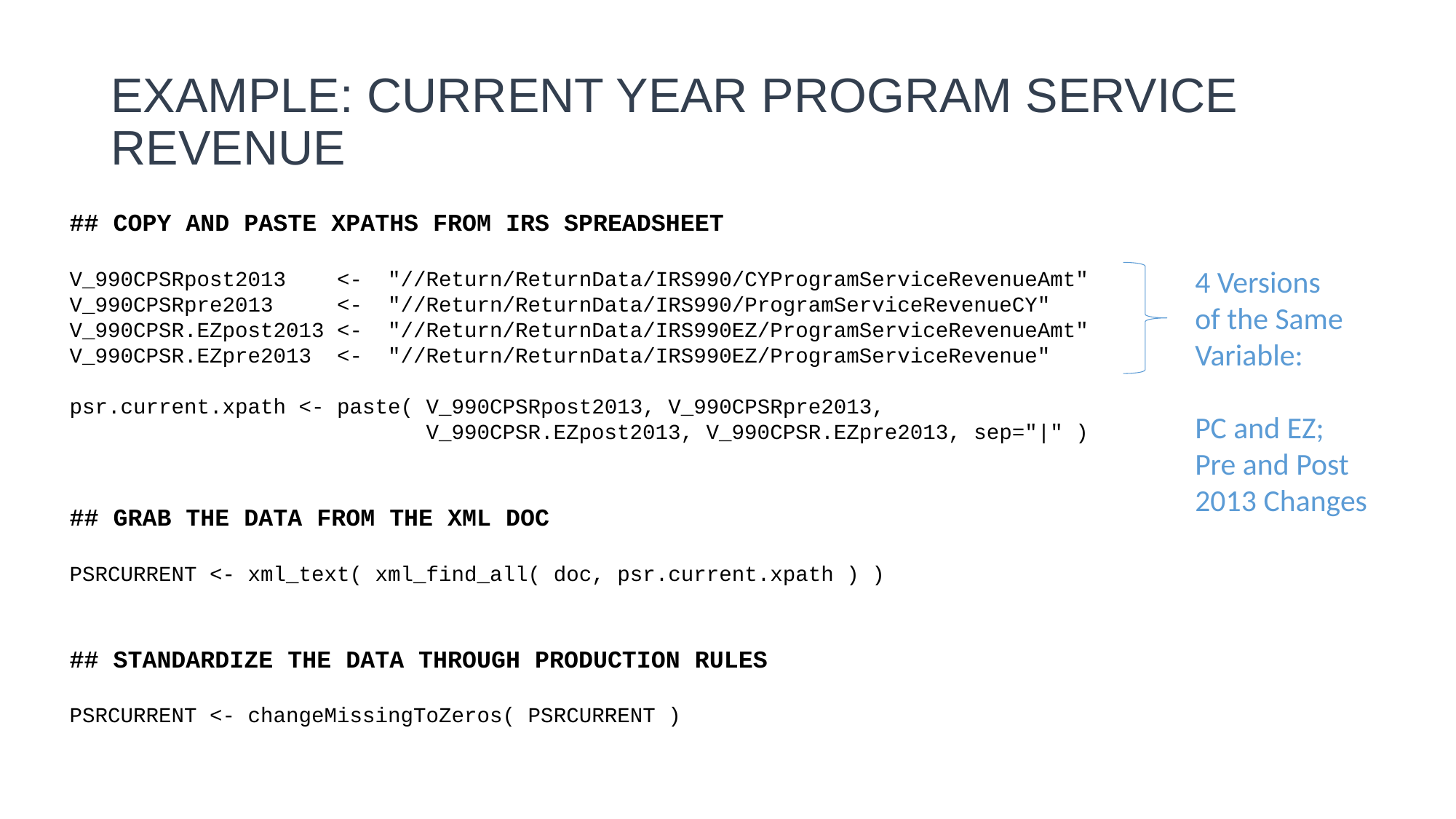

# EXAMPLE: Current Year Program Service Revenue
## COPY AND PASTE XPATHS FROM IRS SPREADSHEET

V_990CPSRpost2013    <-  "//Return/ReturnData/IRS990/CYProgramServiceRevenueAmt"
V_990CPSRpre2013     <-  "//Return/ReturnData/IRS990/ProgramServiceRevenueCY"
V_990CPSR.EZpost2013 <-  "//Return/ReturnData/IRS990EZ/ProgramServiceRevenueAmt"
V_990CPSR.EZpre2013  <-  "//Return/ReturnData/IRS990EZ/ProgramServiceRevenue"
psr.current.xpath <- paste( V_990CPSRpost2013, V_990CPSRpre2013,
                            V_990CPSR.EZpost2013, V_990CPSR.EZpre2013, sep="|" )

## GRAB THE DATA FROM THE XML DOC

PSRCURRENT <- xml_text( xml_find_all( doc, psr.current.xpath ) )

## STANDARDIZE THE DATA THROUGH PRODUCTION RULES

PSRCURRENT <- changeMissingToZeros( PSRCURRENT )
4 Versions
of the Same
Variable:
PC and EZ;
Pre and Post
2013 Changes